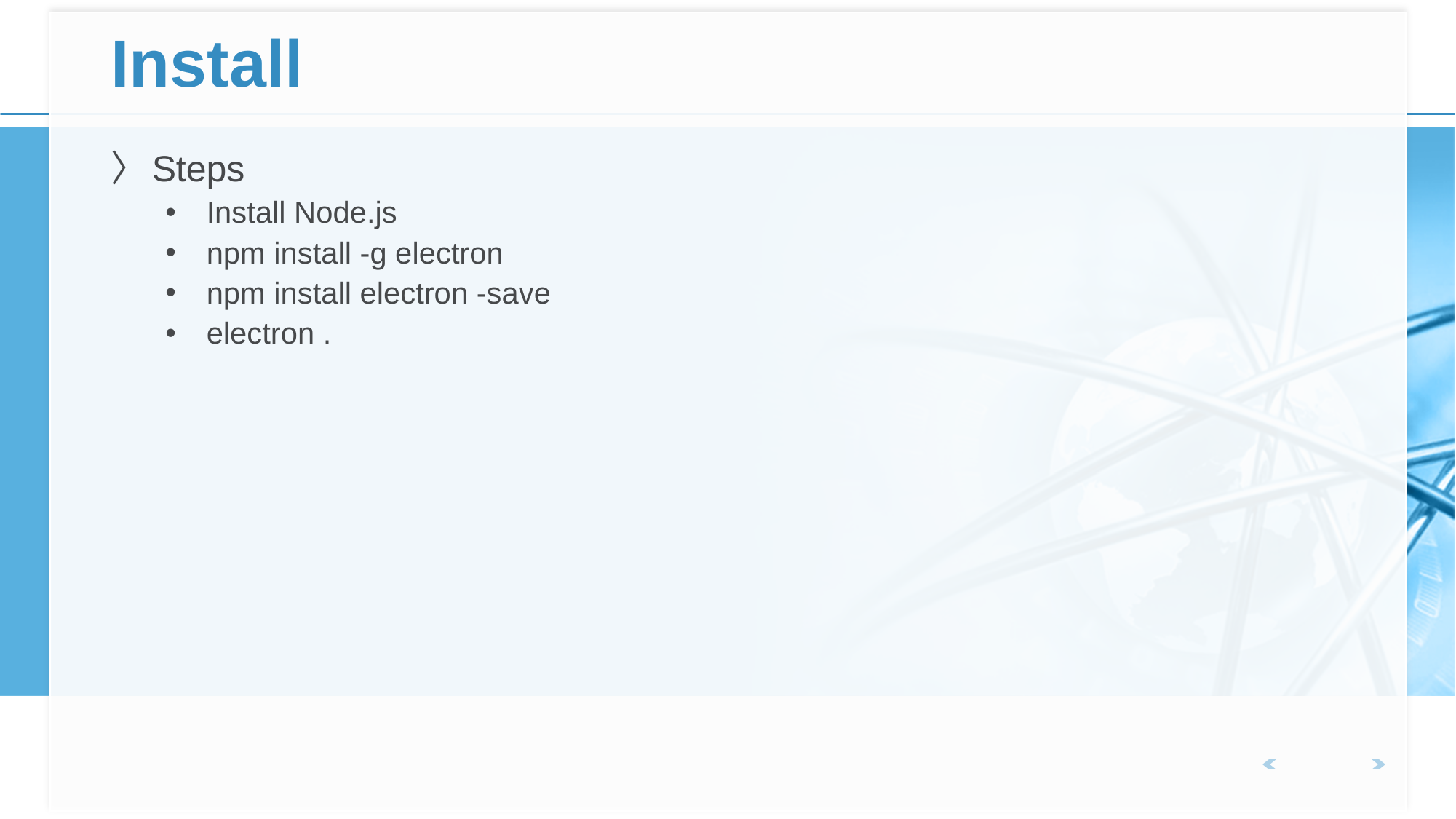

# Install
Steps
Install Node.js
npm install -g electron
npm install electron -save
electron .